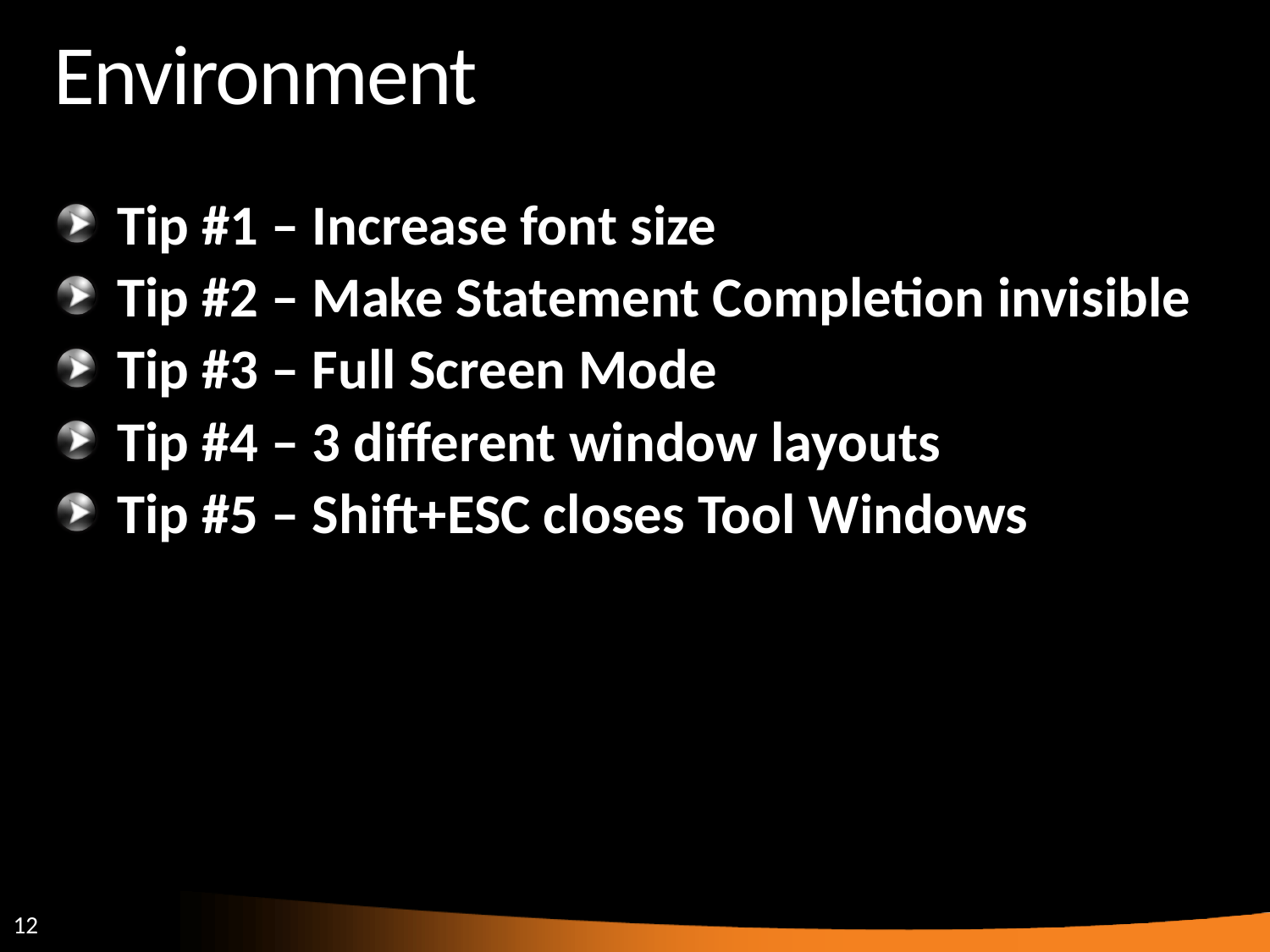

# Environment
Tip #1 – Increase font size
Tip #2 – Make Statement Completion invisible
Tip #3 – Full Screen Mode
Tip #4 – 3 different window layouts
Tip #5 – Shift+ESC closes Tool Windows